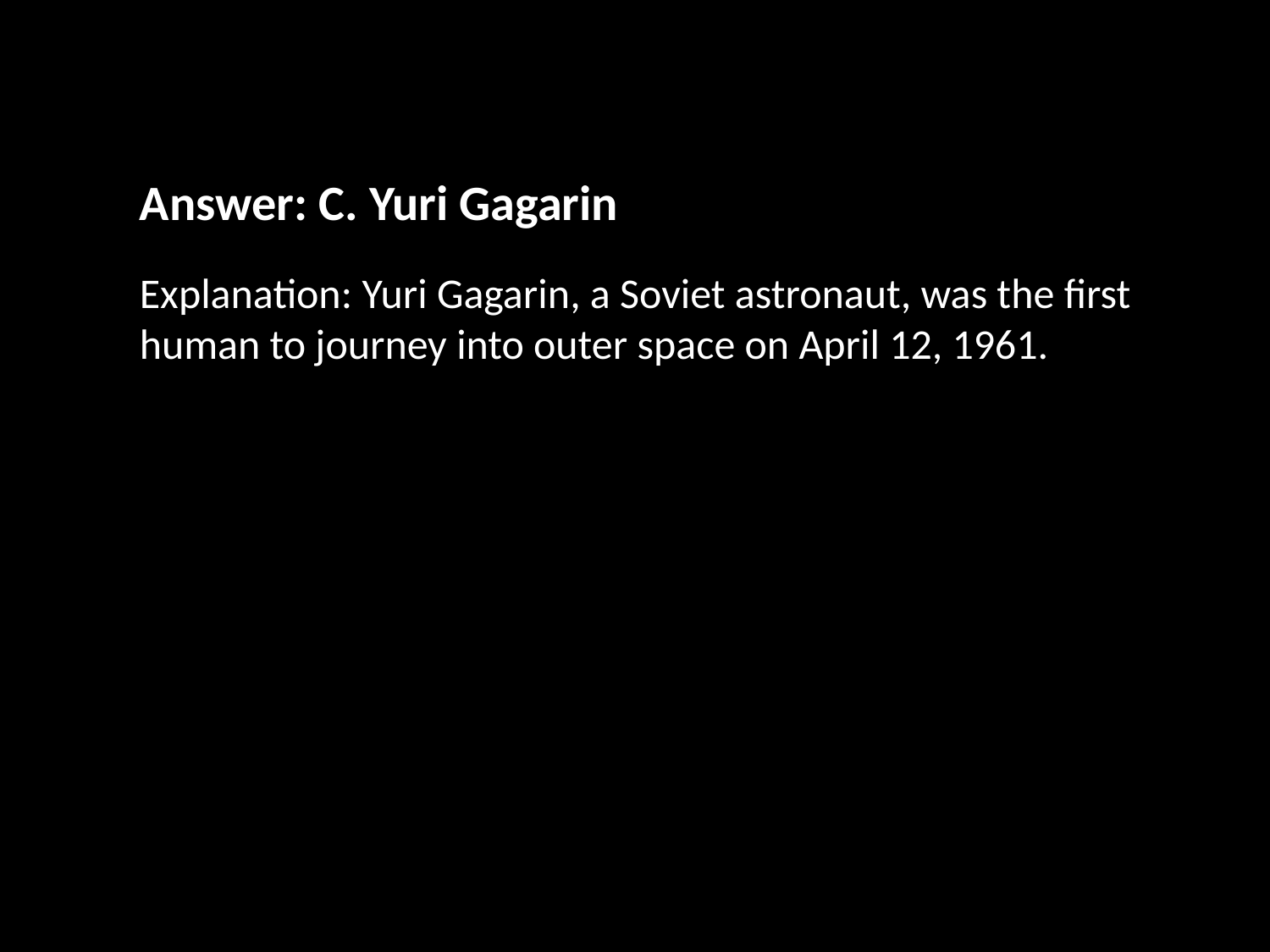

#

Answer: C. Yuri Gagarin
Explanation: Yuri Gagarin, a Soviet astronaut, was the first human to journey into outer space on April 12, 1961.